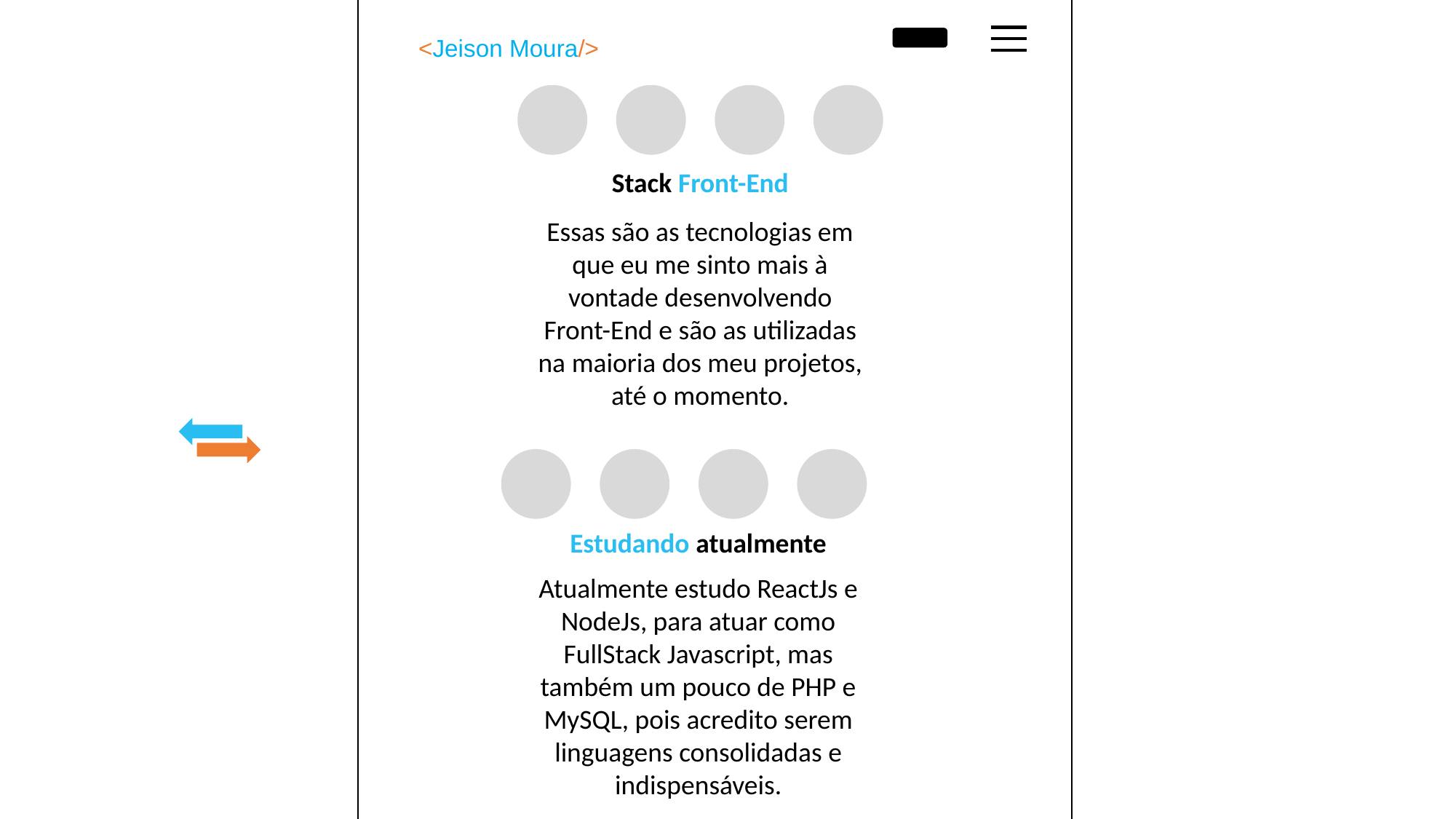

<Jeison Moura/>

Stack Front-End
Essas são as tecnologias em que eu me sinto mais à vontade desenvolvendo
Front-End e são as utilizadas na maioria dos meu projetos, até o momento.

Estudando atualmente
Atualmente estudo ReactJs e NodeJs, para atuar como FullStack Javascript, mas também um pouco de PHP e MySQL, pois acredito serem linguagens consolidadas e indispensáveis.